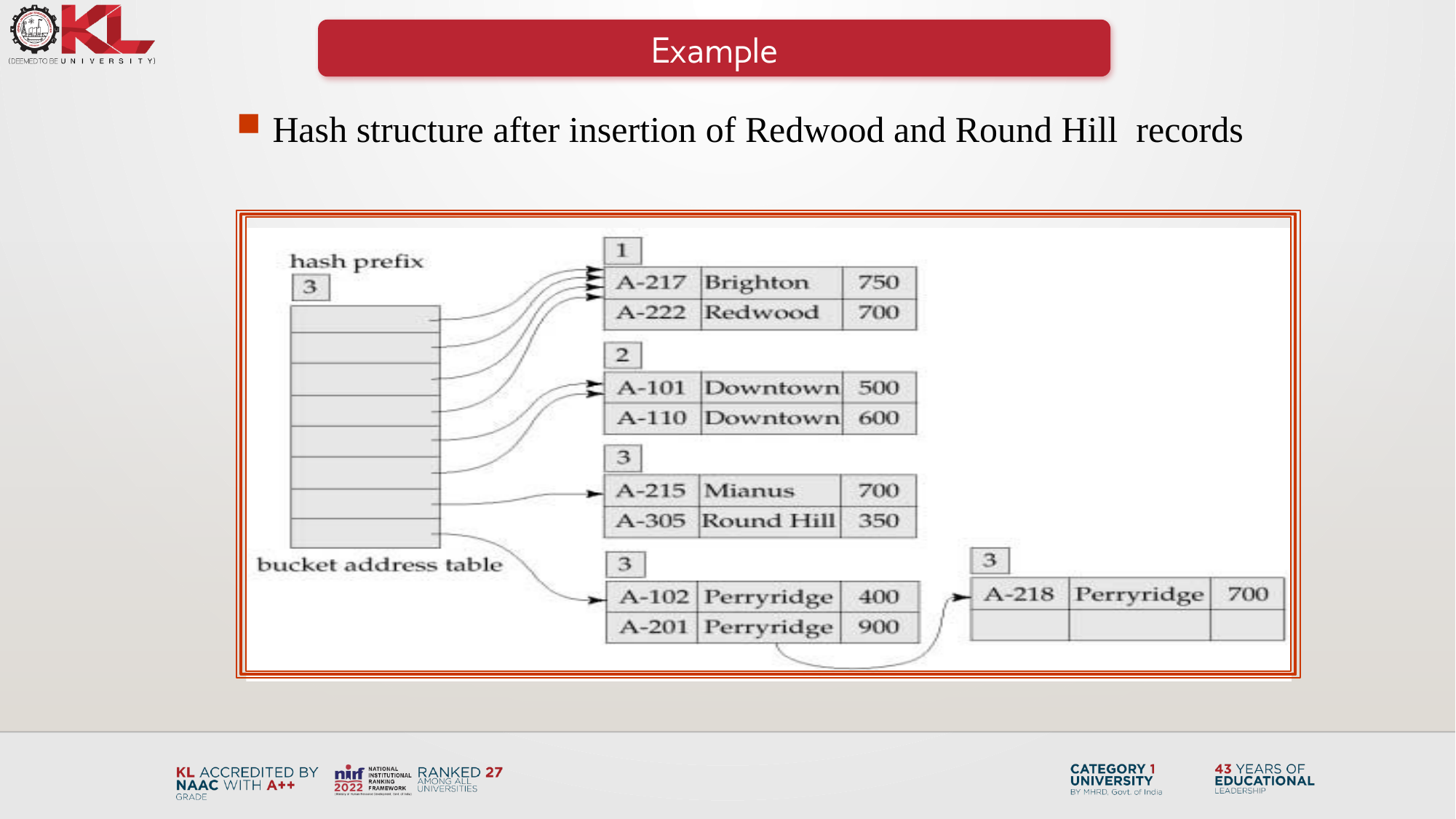

Example
Hash structure after insertion of Redwood and Round Hill  records